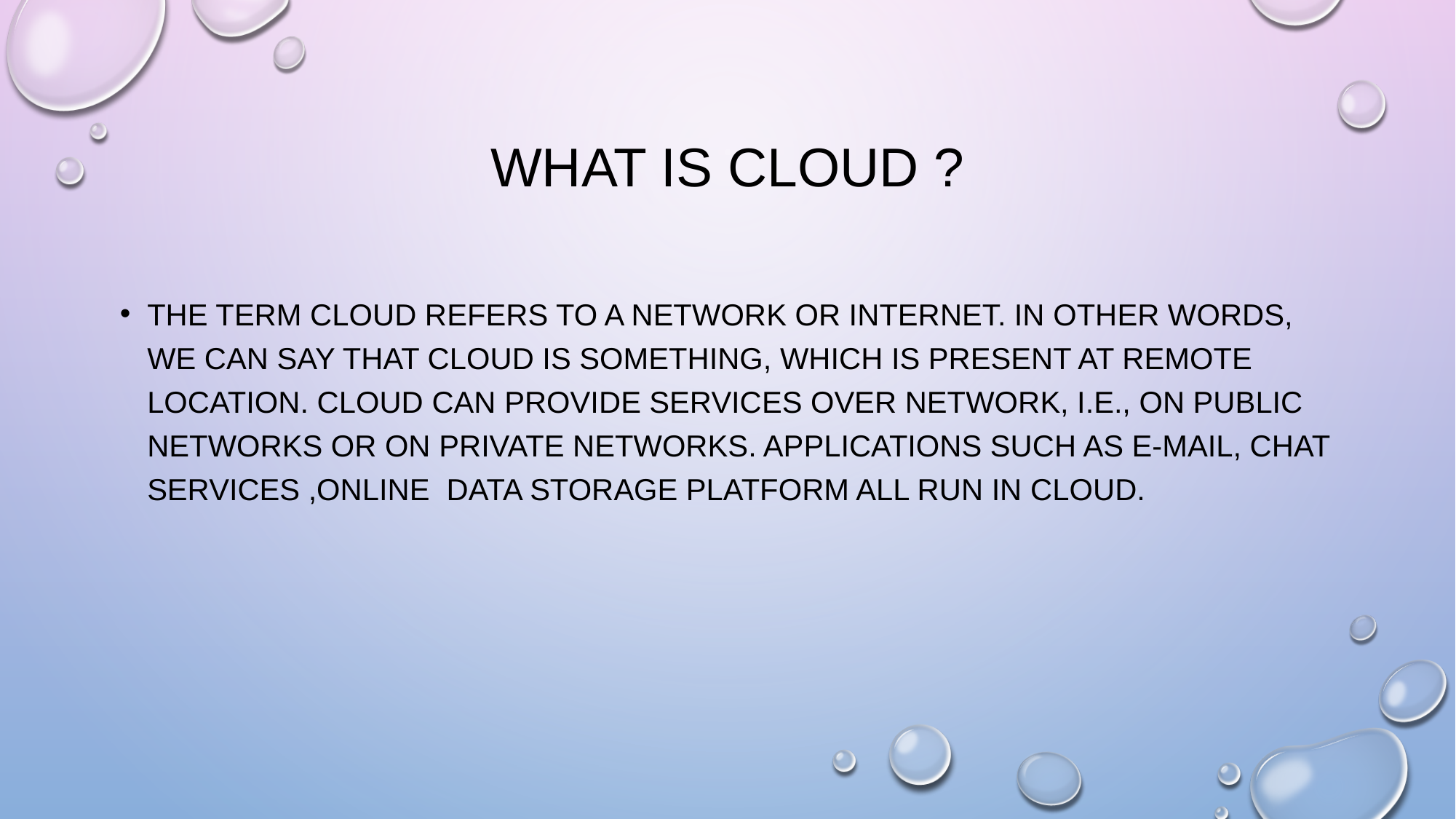

# What is Cloud ?
The term Cloud refers to a Network or Internet. In other words, we can say that Cloud is something, which is present at remote location. Cloud can provide services over network, i.e., on public networks or on private networks. Applications such as e-mail, chat services ,online  data storage platform all run in cloud.